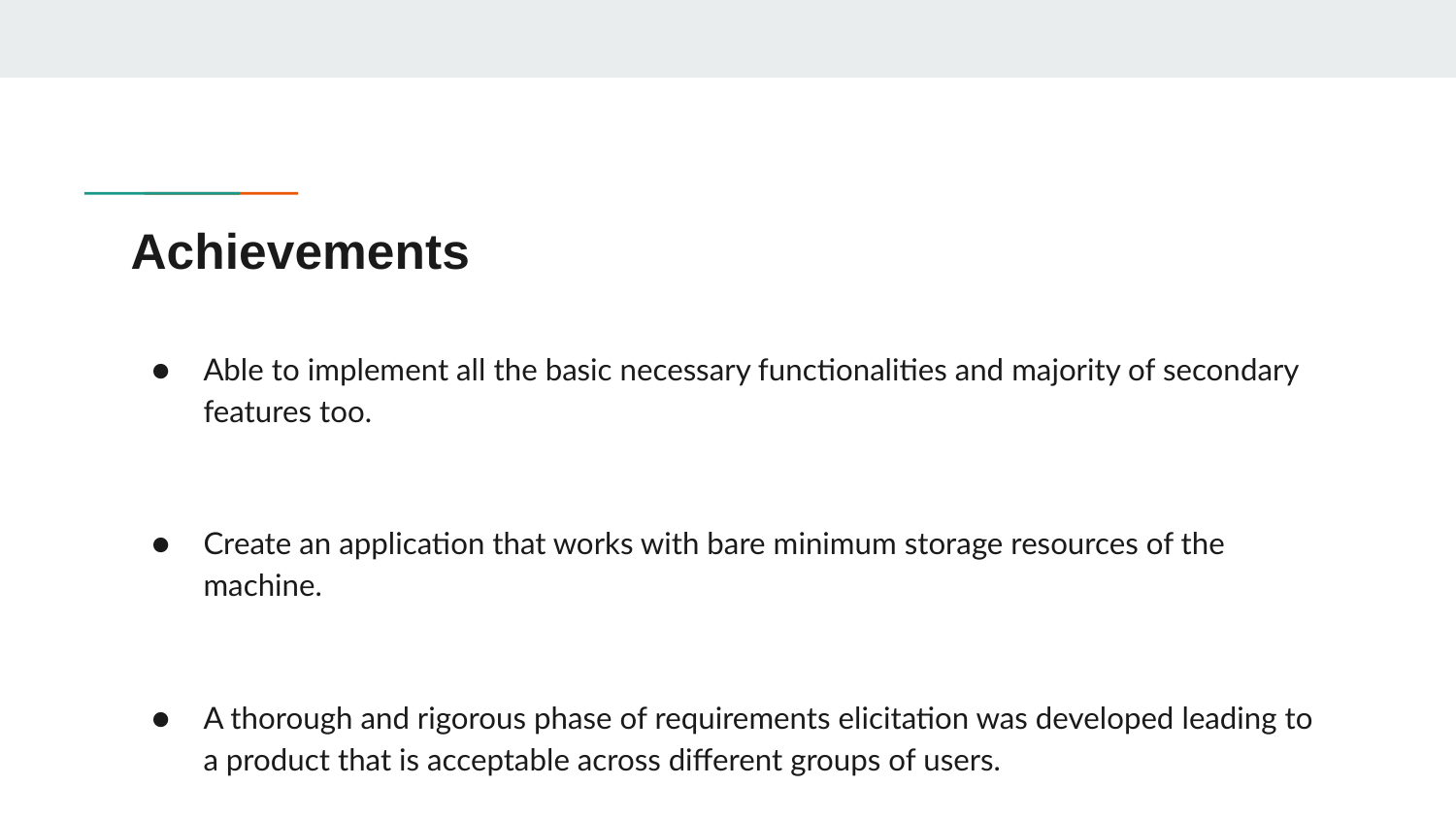

# Achievements
Able to implement all the basic necessary functionalities and majority of secondary features too.

Create an application that works with bare minimum storage resources of the machine.

A thorough and rigorous phase of requirements elicitation was developed leading to a product that is acceptable across different groups of users.